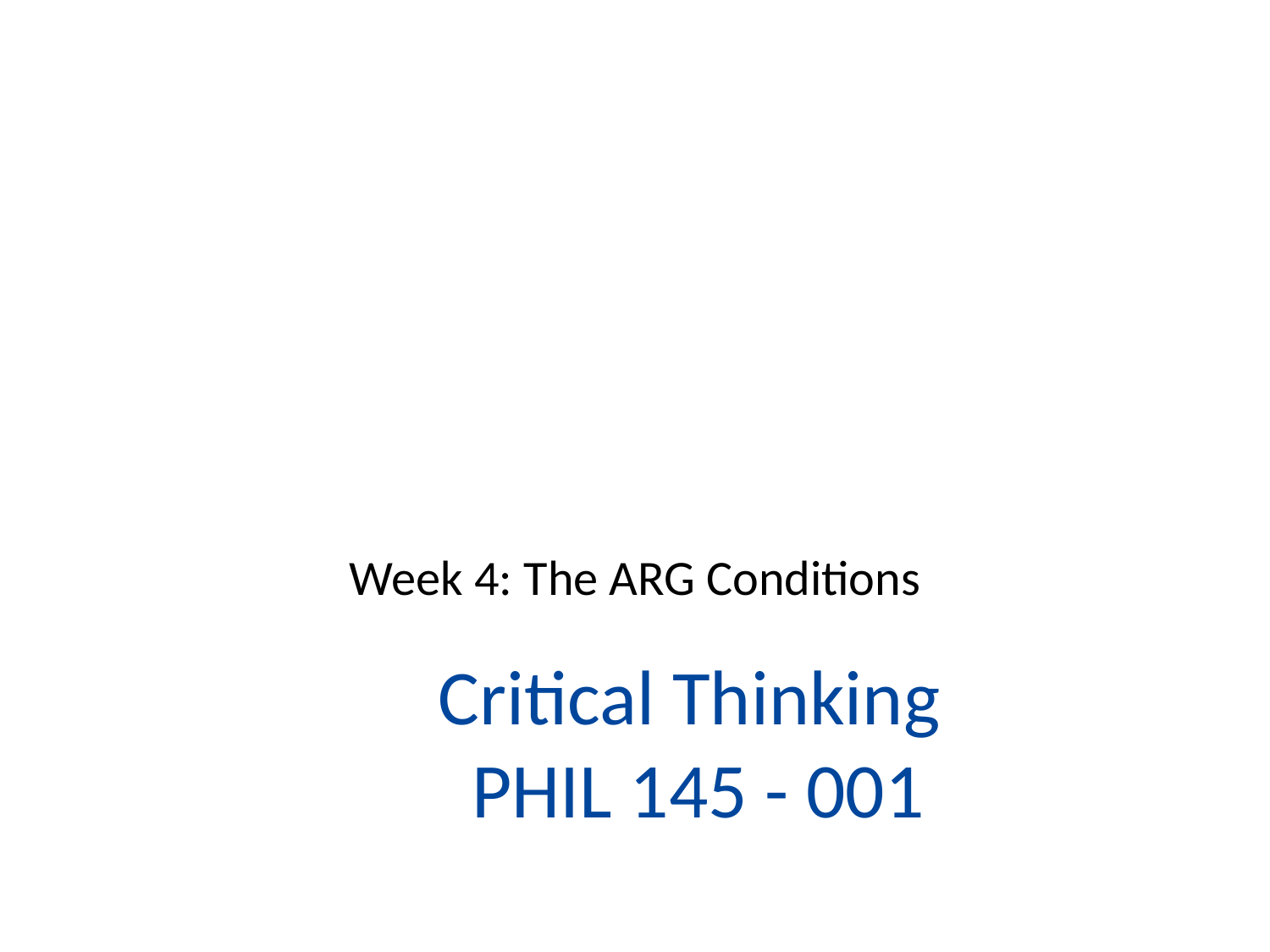

Week 4: The ARG Conditions
# Critical Thinking PHIL 145 - 001